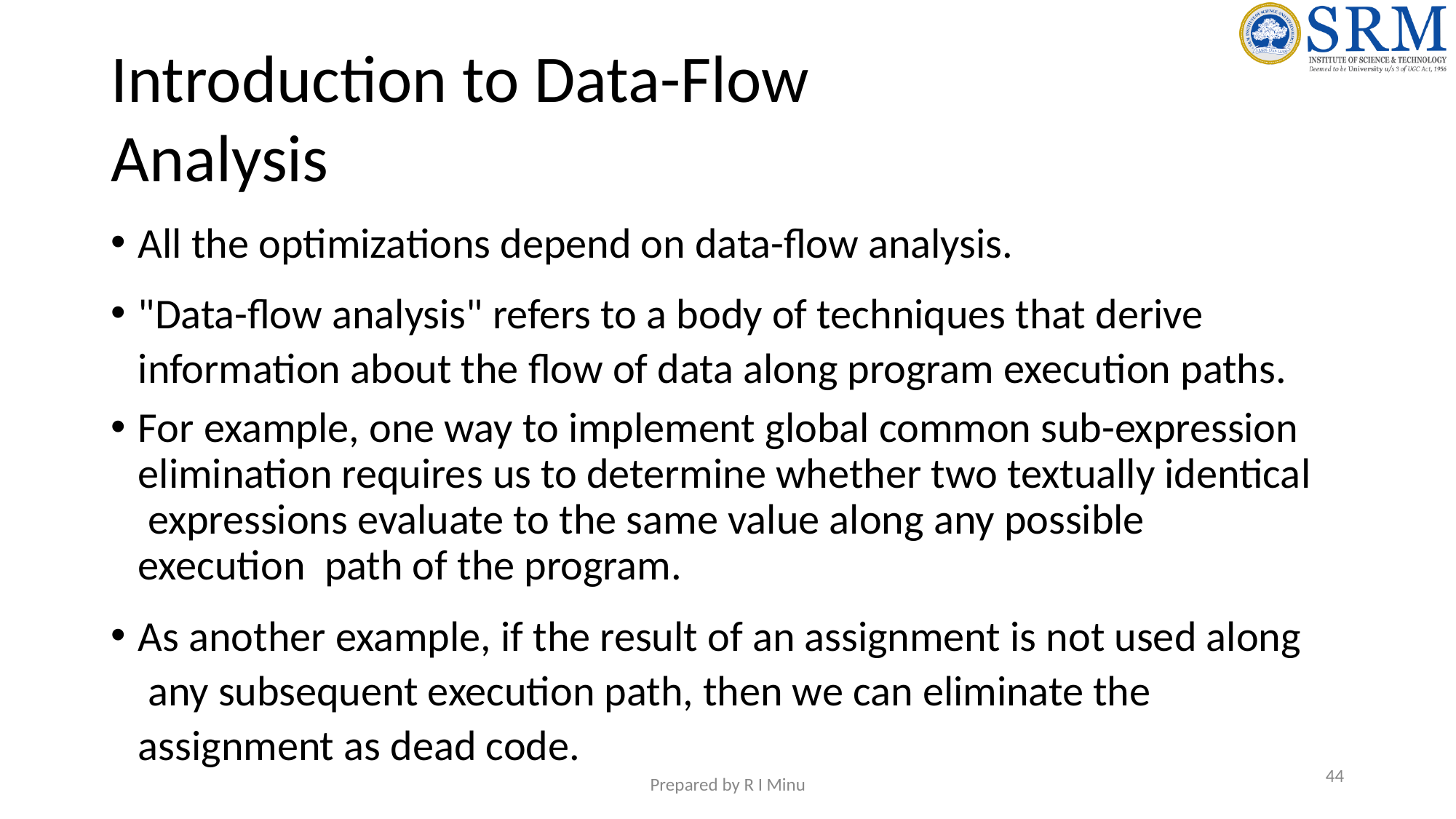

# Introduction to Data-Flow Analysis
All the optimizations depend on data-flow analysis.
"Data-flow analysis" refers to a body of techniques that derive  information about the flow of data along program execution paths.
For example, one way to implement global common sub-expression  elimination requires us to determine whether two textually identical  expressions evaluate to the same value along any possible execution  path of the program.
As another example, if the result of an assignment is not used along  any subsequent execution path, then we can eliminate the  assignment as dead code.
44
Prepared by R I Minu